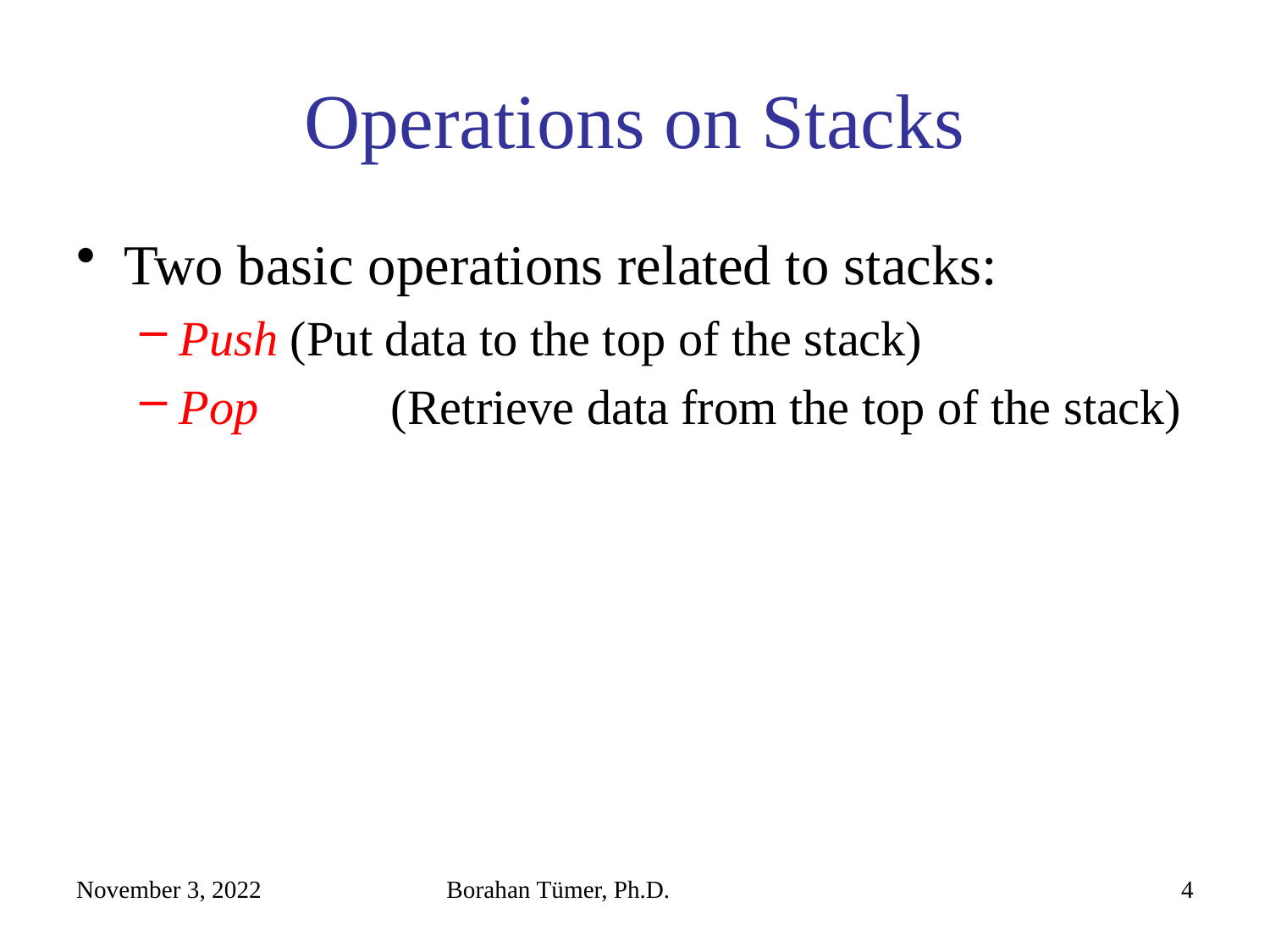

# Operations on Stacks
Two basic operations related to stacks:
Push (Put data to the top of the stack)
Pop	(Retrieve data from the top of the stack)
November 3, 2022
Borahan Tümer, Ph.D.
4